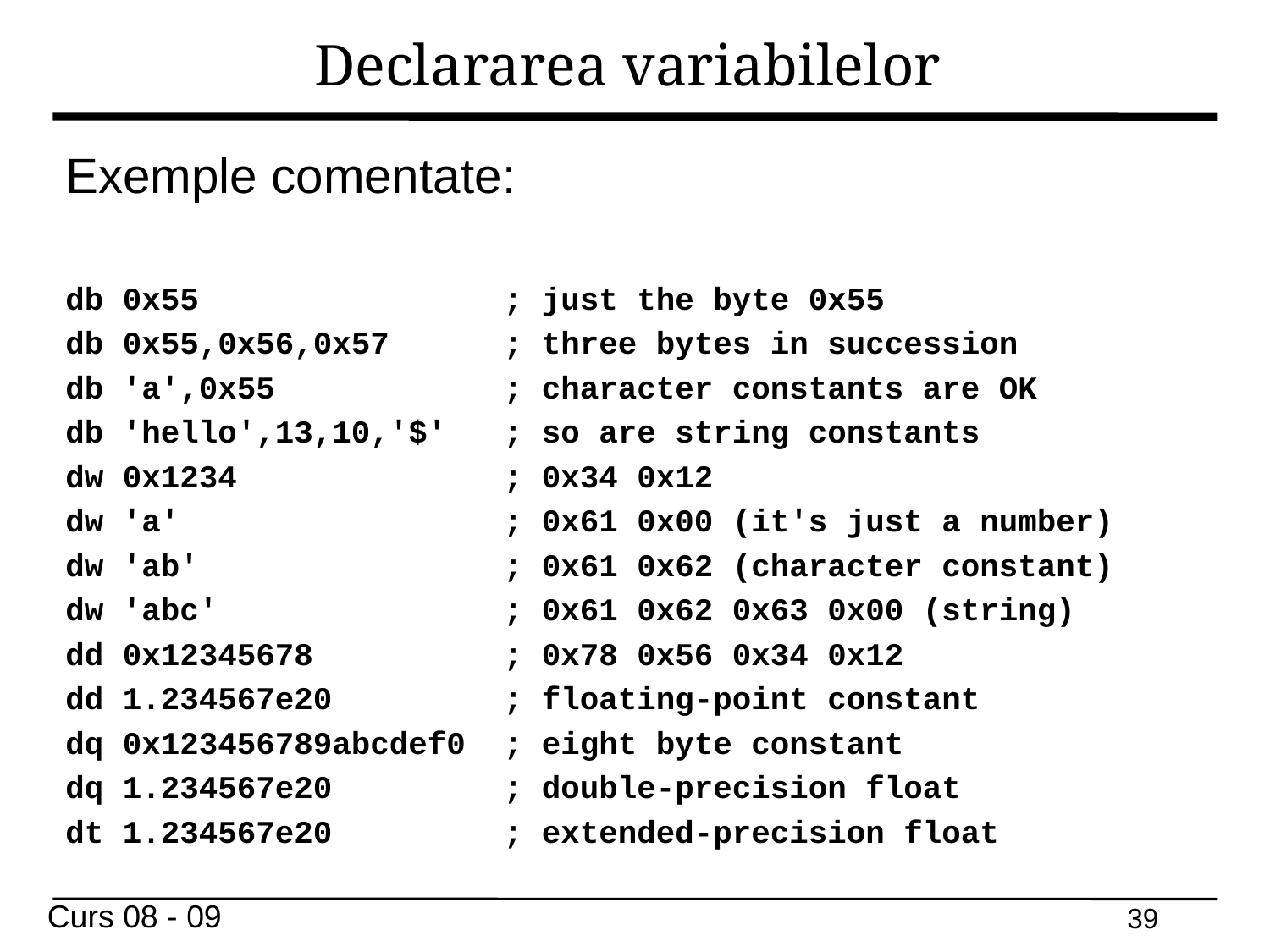

# Declararea variabilelor
Exemple comentate:

db 0x55                ; just the byte 0x55
db 0x55,0x56,0x57      ; three bytes in succession
db 'a',0x55            ; character constants are OK
db 'hello',13,10,'$'   ; so are string constants
dw 0x1234              ; 0x34 0x12
dw 'a'                 ; 0x61 0x00 (it's just a number)
dw 'ab'                ; 0x61 0x62 (character constant)
dw 'abc'               ; 0x61 0x62 0x63 0x00 (string)
dd 0x12345678          ; 0x78 0x56 0x34 0x12
dd 1.234567e20         ; floating-point constant
dq 0x123456789abcdef0  ; eight byte constant
dq 1.234567e20         ; double-precision float
dt 1.234567e20         ; extended-precision float